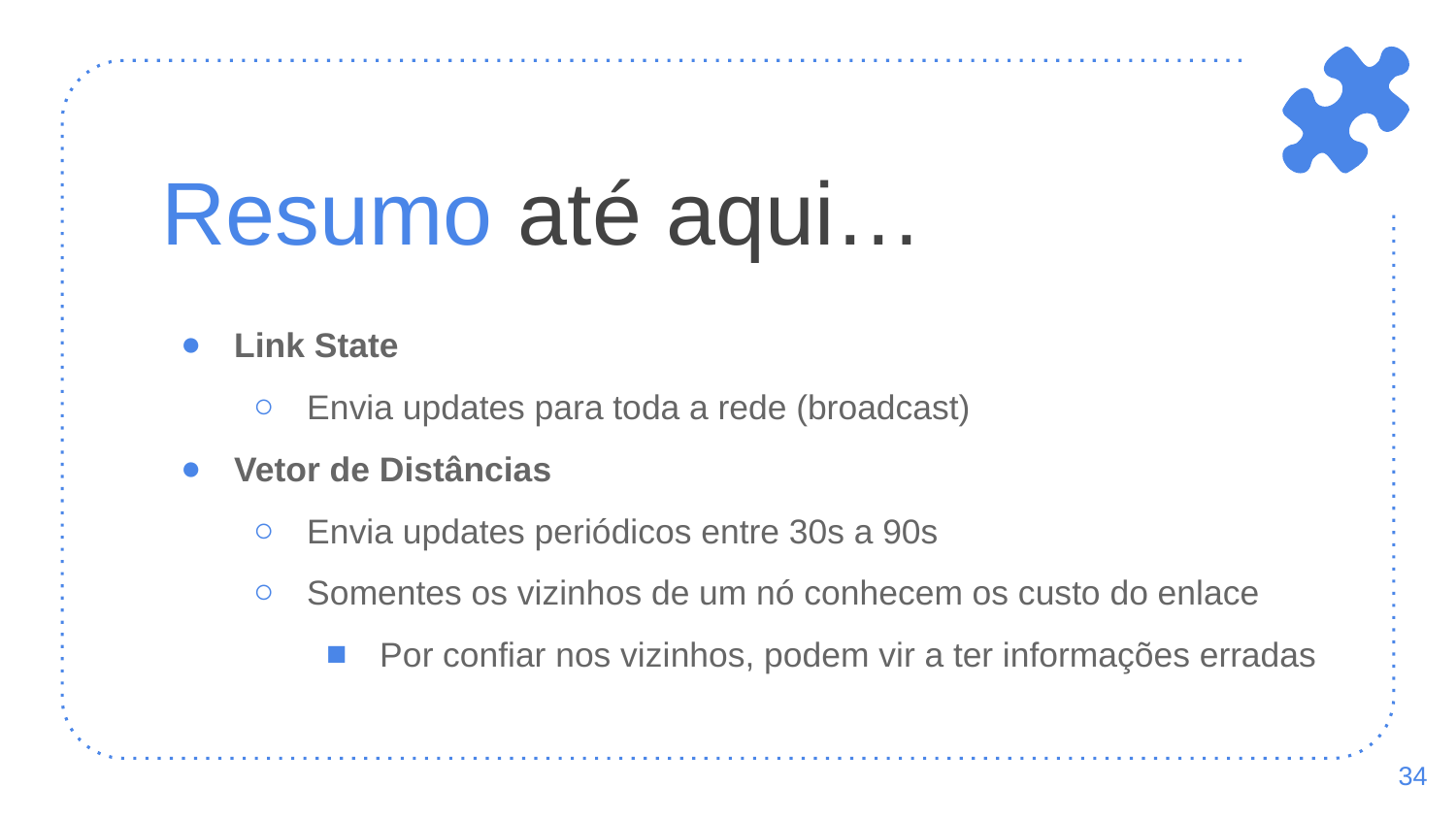

# Resumo até aqui…
Link State
Envia updates para toda a rede (broadcast)
Vetor de Distâncias
Envia updates periódicos entre 30s a 90s
Somentes os vizinhos de um nó conhecem os custo do enlace
Por confiar nos vizinhos, podem vir a ter informações erradas
34